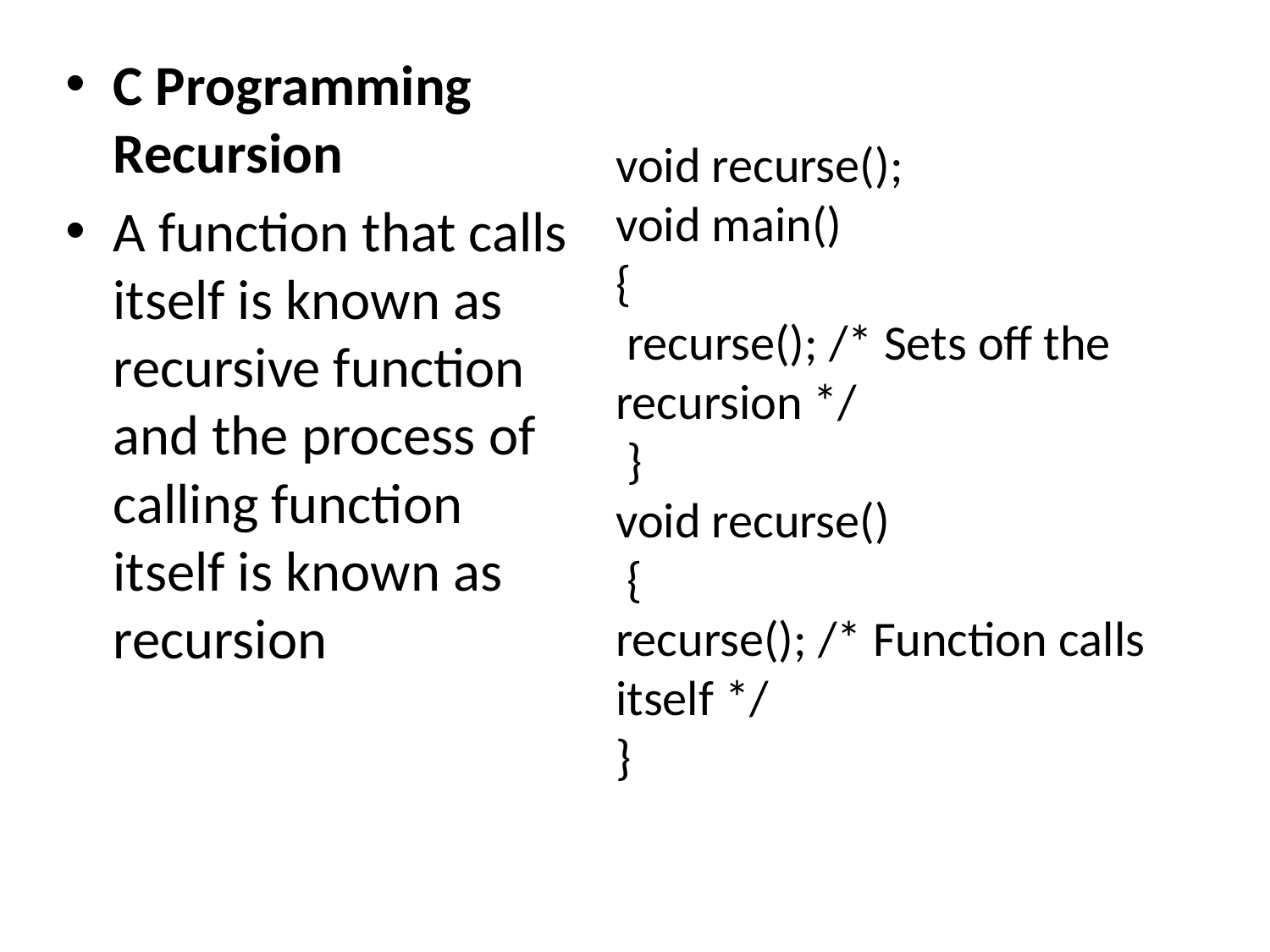

C Programming Recursion
A function that calls itself is known as recursive function and the process of calling function itself is known as recursion

void recurse();
void main()
{
 recurse(); /* Sets off the recursion */
 }
void recurse()
 {
recurse(); /* Function calls itself */
}